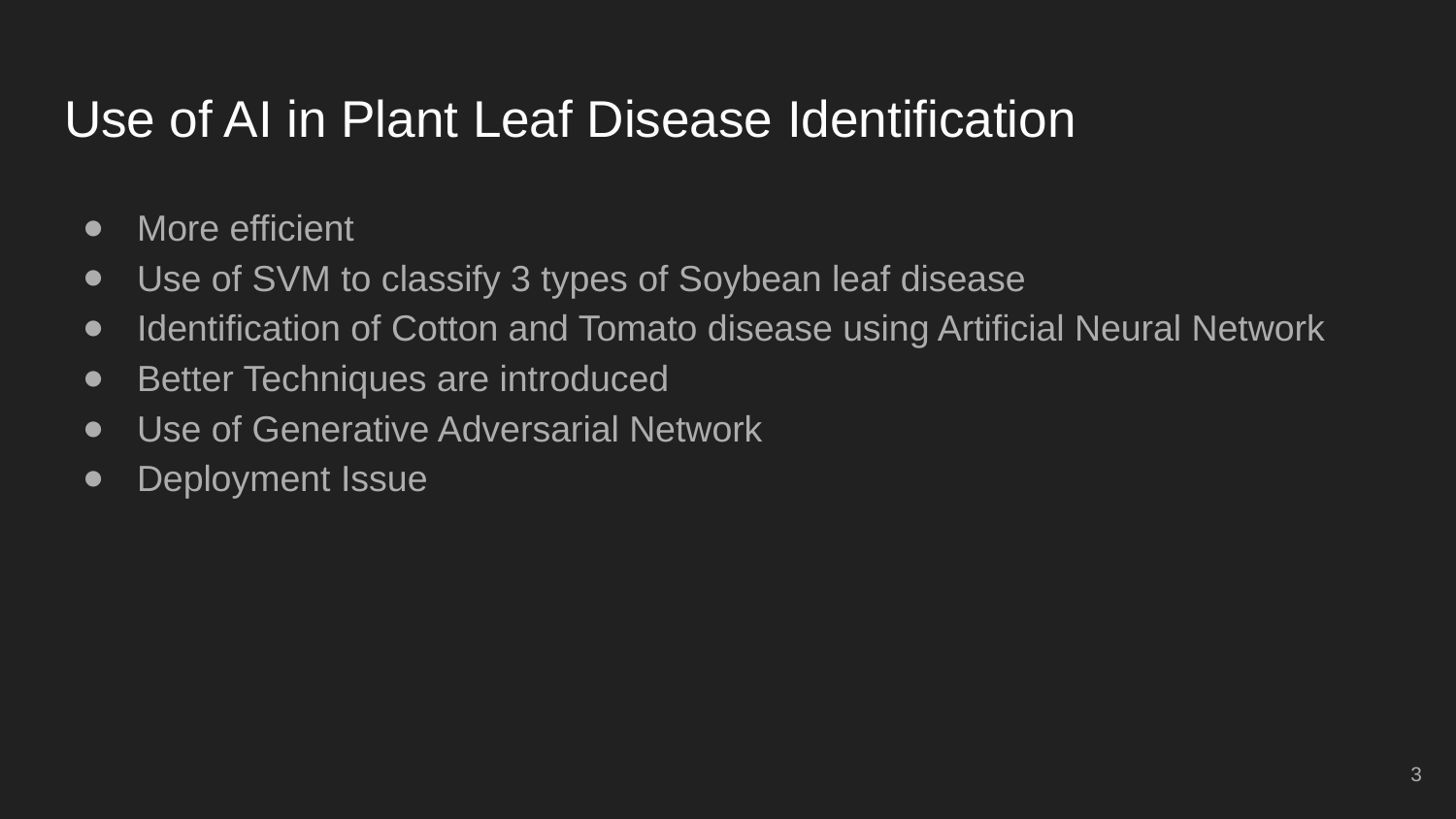

# Use of AI in Plant Leaf Disease Identification
More efficient
Use of SVM to classify 3 types of Soybean leaf disease
Identification of Cotton and Tomato disease using Artificial Neural Network
Better Techniques are introduced
Use of Generative Adversarial Network
Deployment Issue
3